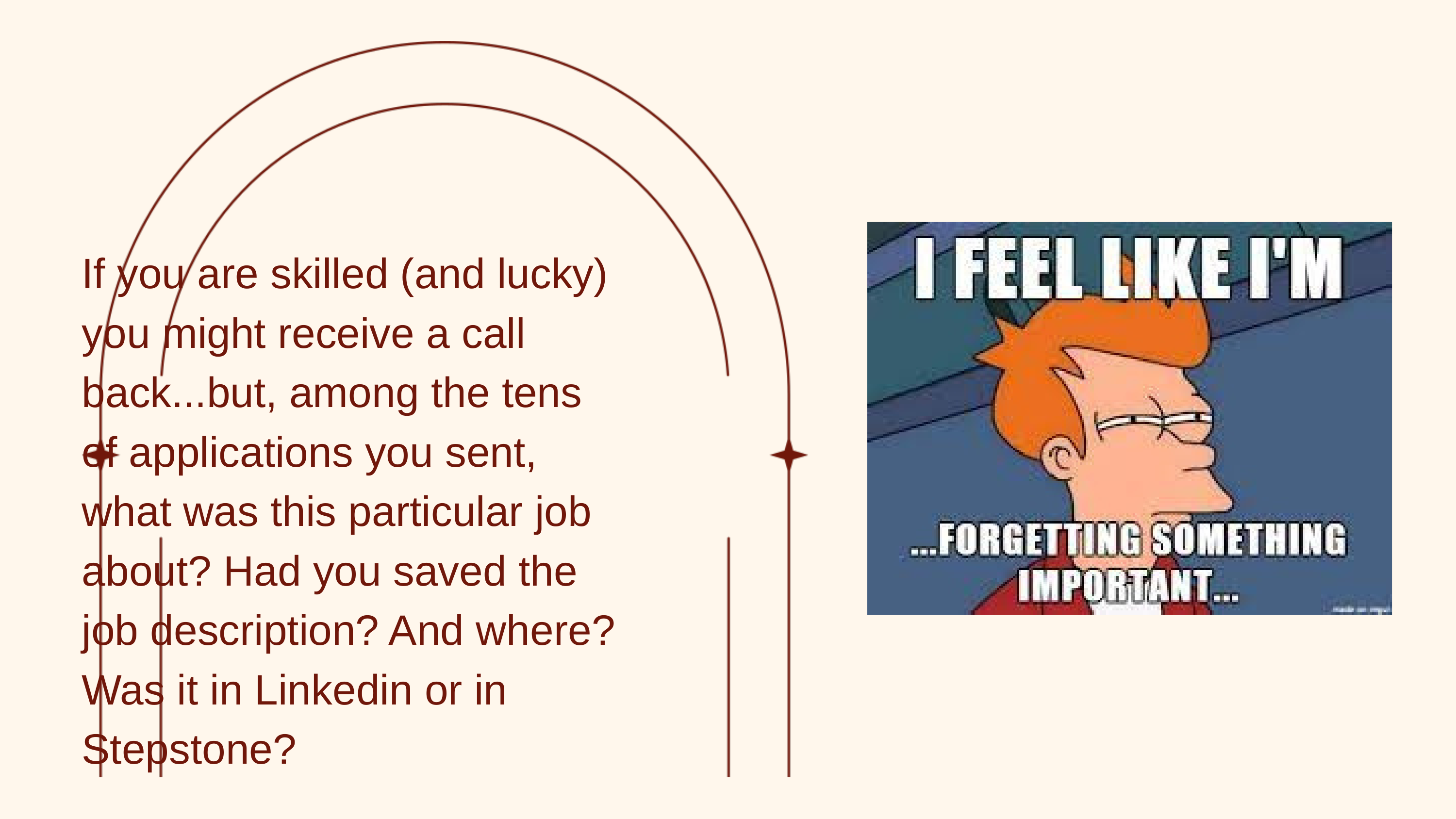

If you are skilled (and lucky) you might receive a call back...but, among the tens of applications you sent, what was this particular job about? Had you saved the job description? And where? Was it in Linkedin or in Stepstone?